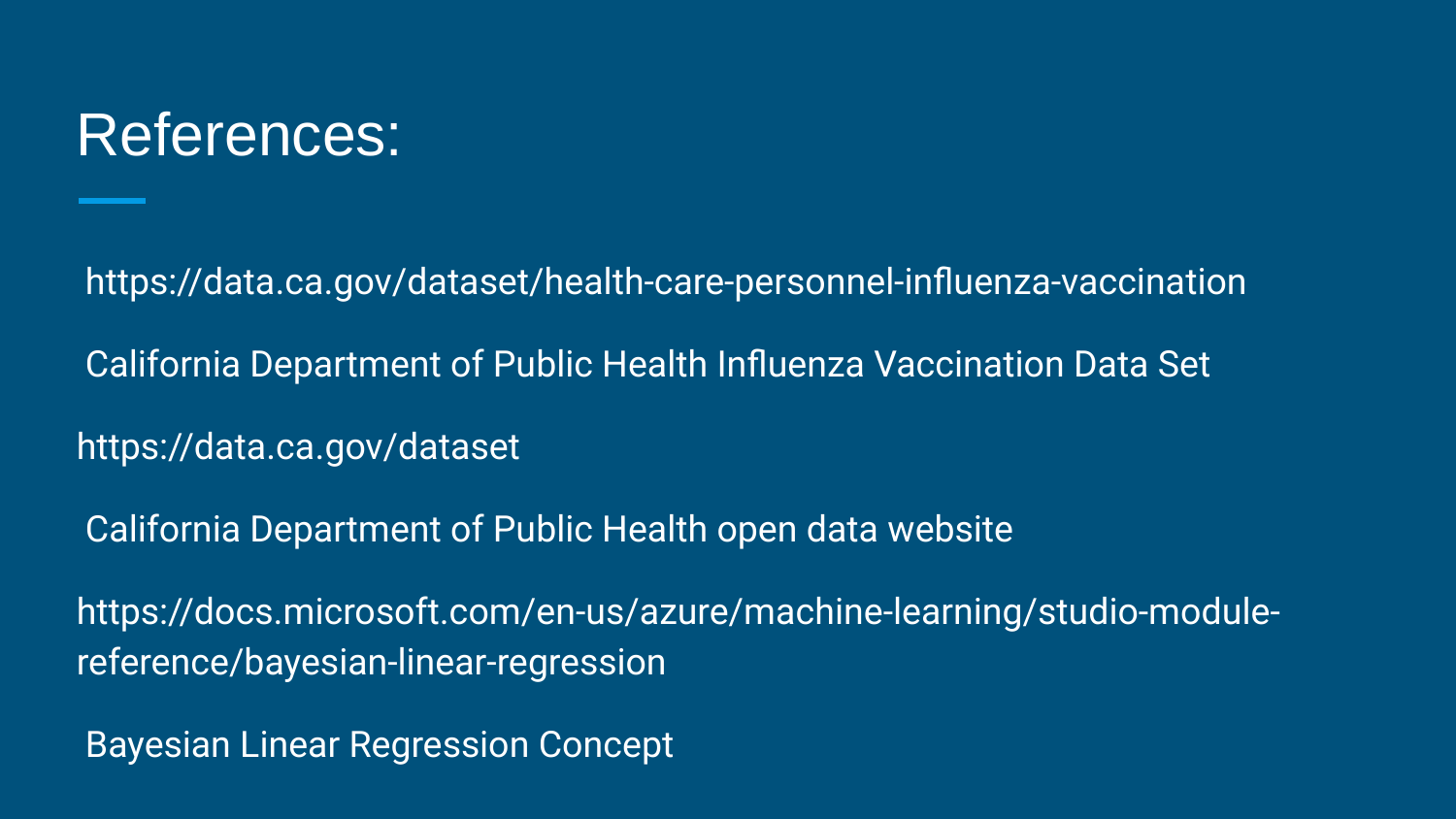

# References:
 https://data.ca.gov/dataset/health-care-personnel-influenza-vaccination
 California Department of Public Health Influenza Vaccination Data Set
https://data.ca.gov/dataset
 California Department of Public Health open data website
https://docs.microsoft.com/en-us/azure/machine-learning/studio-module-reference/bayesian-linear-regression
 Bayesian Linear Regression Concept